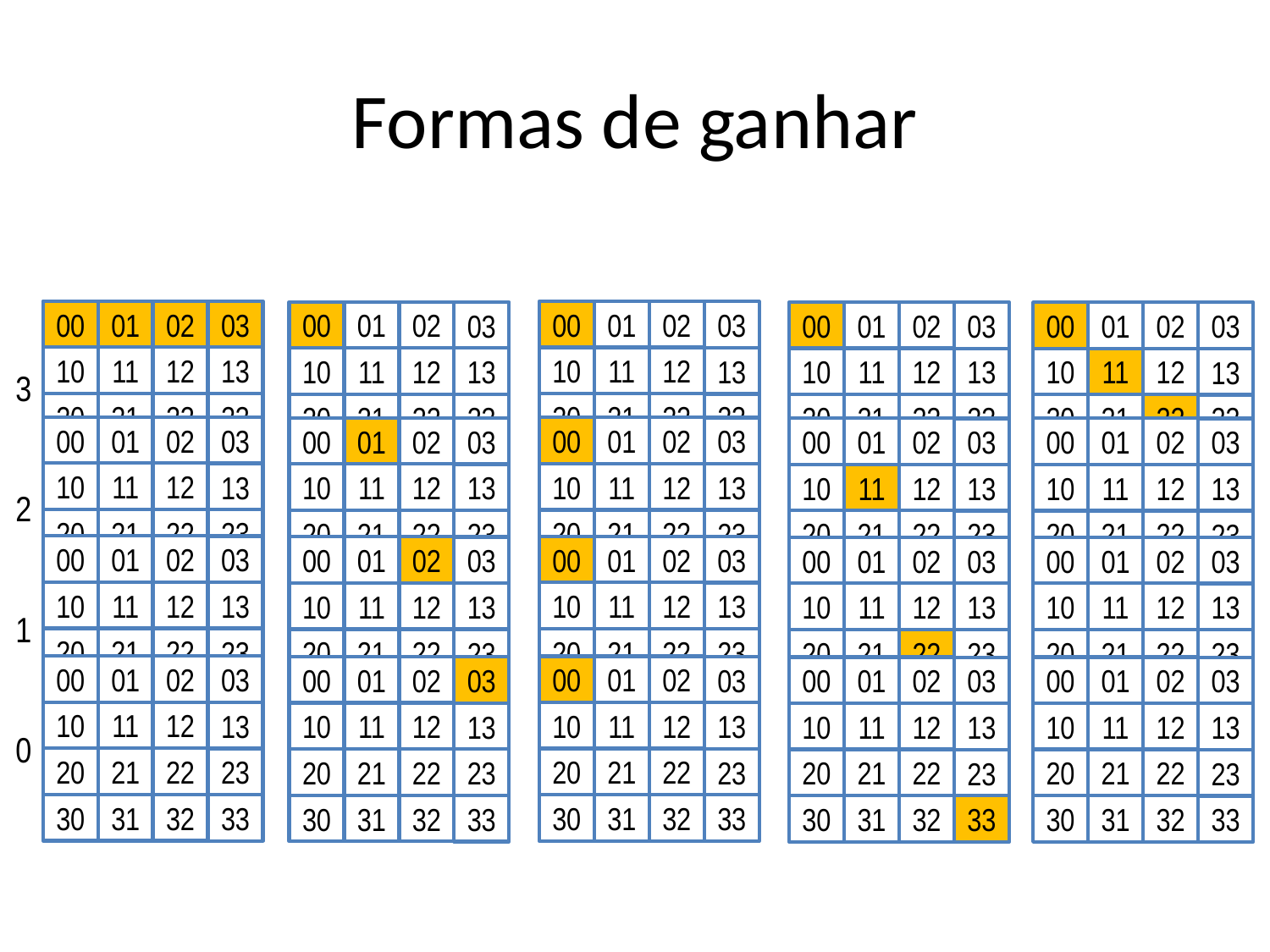

# Formas de ganhar
00
01
02
03
10
11
12
13
20
21
22
23
30
31
32
33
00
01
02
03
10
11
12
13
20
21
22
23
30
31
32
33
00
01
02
03
10
11
12
13
20
21
22
23
30
31
32
33
00
01
02
03
10
11
12
13
20
21
22
23
30
31
32
33
00
01
02
03
10
11
12
13
20
21
22
23
30
31
32
33
3
00
01
02
03
10
11
12
13
20
21
22
23
30
31
32
33
00
01
02
03
10
11
12
13
20
21
22
23
30
31
32
33
00
01
02
03
10
11
12
13
20
21
22
23
30
31
32
33
00
01
02
03
10
11
12
13
20
21
22
23
30
31
32
33
00
01
02
03
10
11
12
13
20
21
22
23
30
31
32
33
2
00
01
02
03
10
11
12
13
20
21
22
23
30
31
32
33
00
01
02
03
10
11
12
13
20
21
22
23
30
31
32
33
00
01
02
03
10
11
12
13
20
21
22
23
30
31
32
33
00
01
02
03
10
11
12
13
20
21
22
23
30
31
32
33
00
01
02
03
10
11
12
13
20
21
22
23
30
31
32
33
1
00
01
02
03
10
11
12
13
20
21
22
23
30
31
32
33
00
01
02
03
10
11
12
13
20
21
22
23
30
31
32
33
00
01
02
03
10
11
12
13
20
21
22
23
30
31
32
33
00
01
02
03
10
11
12
13
20
21
22
23
30
31
32
33
00
01
02
03
10
11
12
13
20
21
22
23
30
31
32
33
0